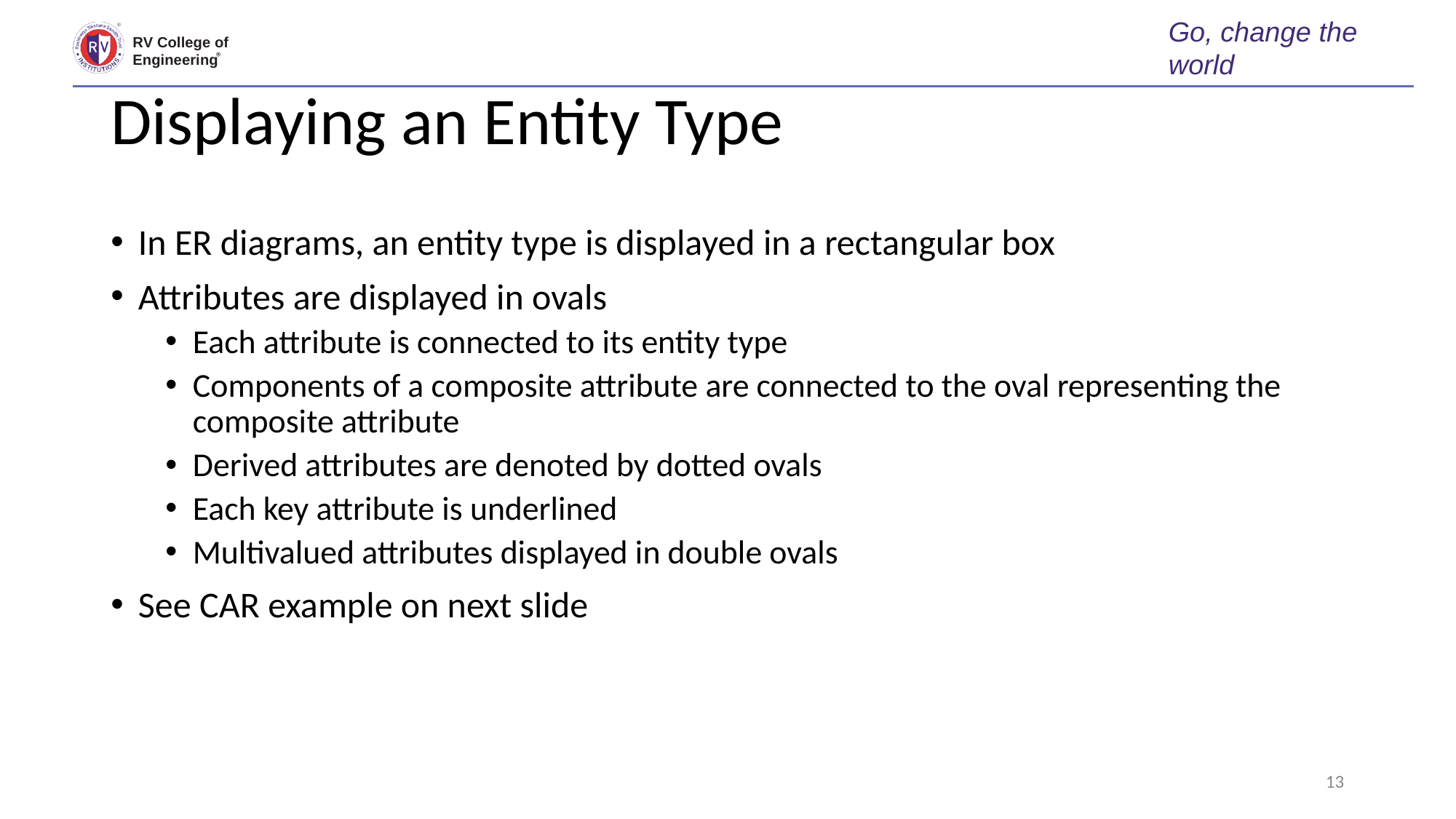

Go, change the world

RV College of
Engineering
# Displaying an Entity Type

In ER diagrams, an entity type is displayed in a rectangular box
Attributes are displayed in ovals
Each attribute is connected to its entity type
Components of a composite attribute are connected to the oval representing the composite attribute
Derived attributes are denoted by dotted ovals
Each key attribute is underlined
Multivalued attributes displayed in double ovals
See CAR example on next slide

13